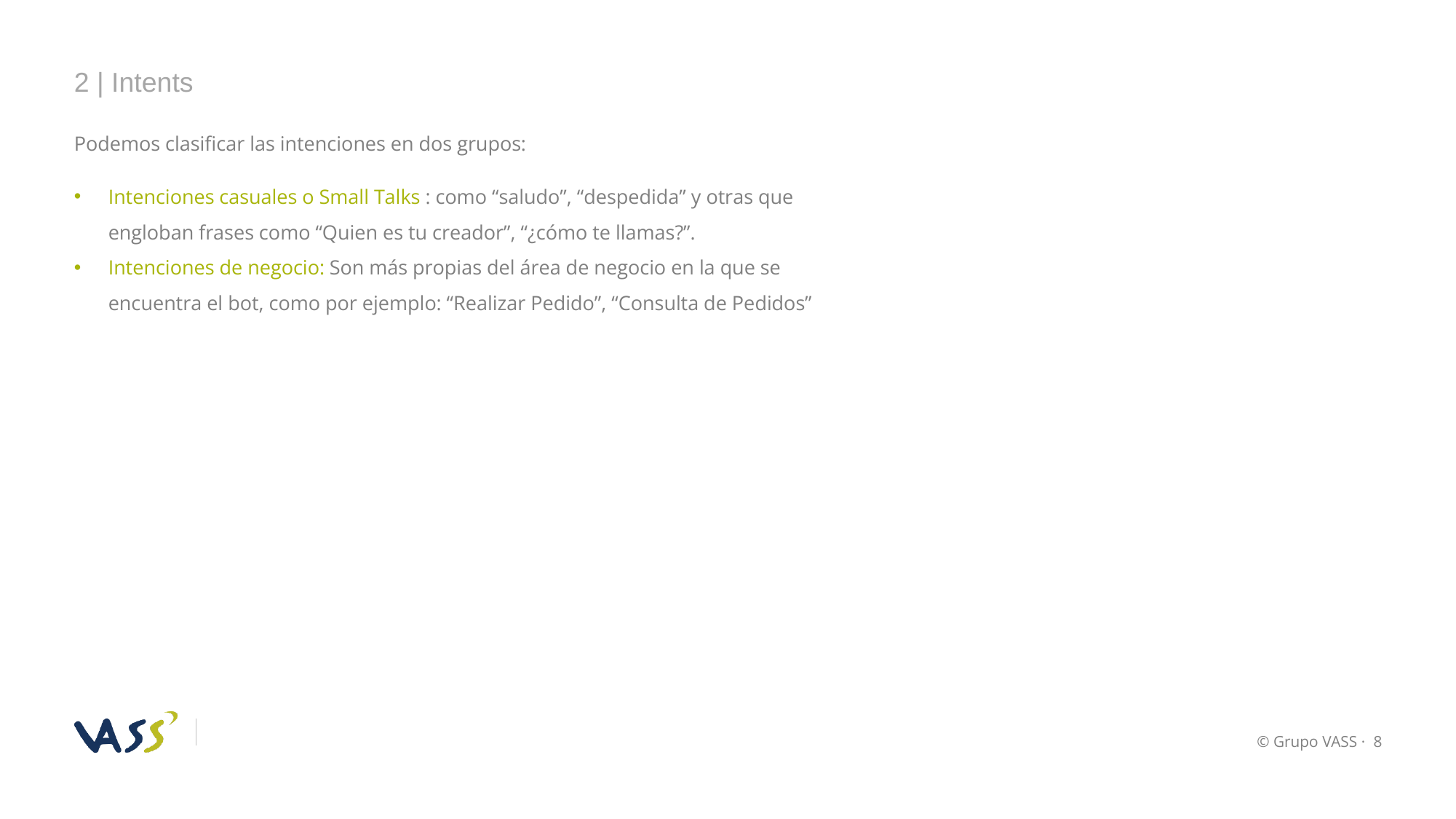

2 | Intents
Podemos clasificar las intenciones en dos grupos:
Intenciones casuales o Small Talks : como “saludo”, “despedida” y otras que engloban frases como “Quien es tu creador”, “¿cómo te llamas?”.
Intenciones de negocio: Son más propias del área de negocio en la que se encuentra el bot, como por ejemplo: “Realizar Pedido”, “Consulta de Pedidos”